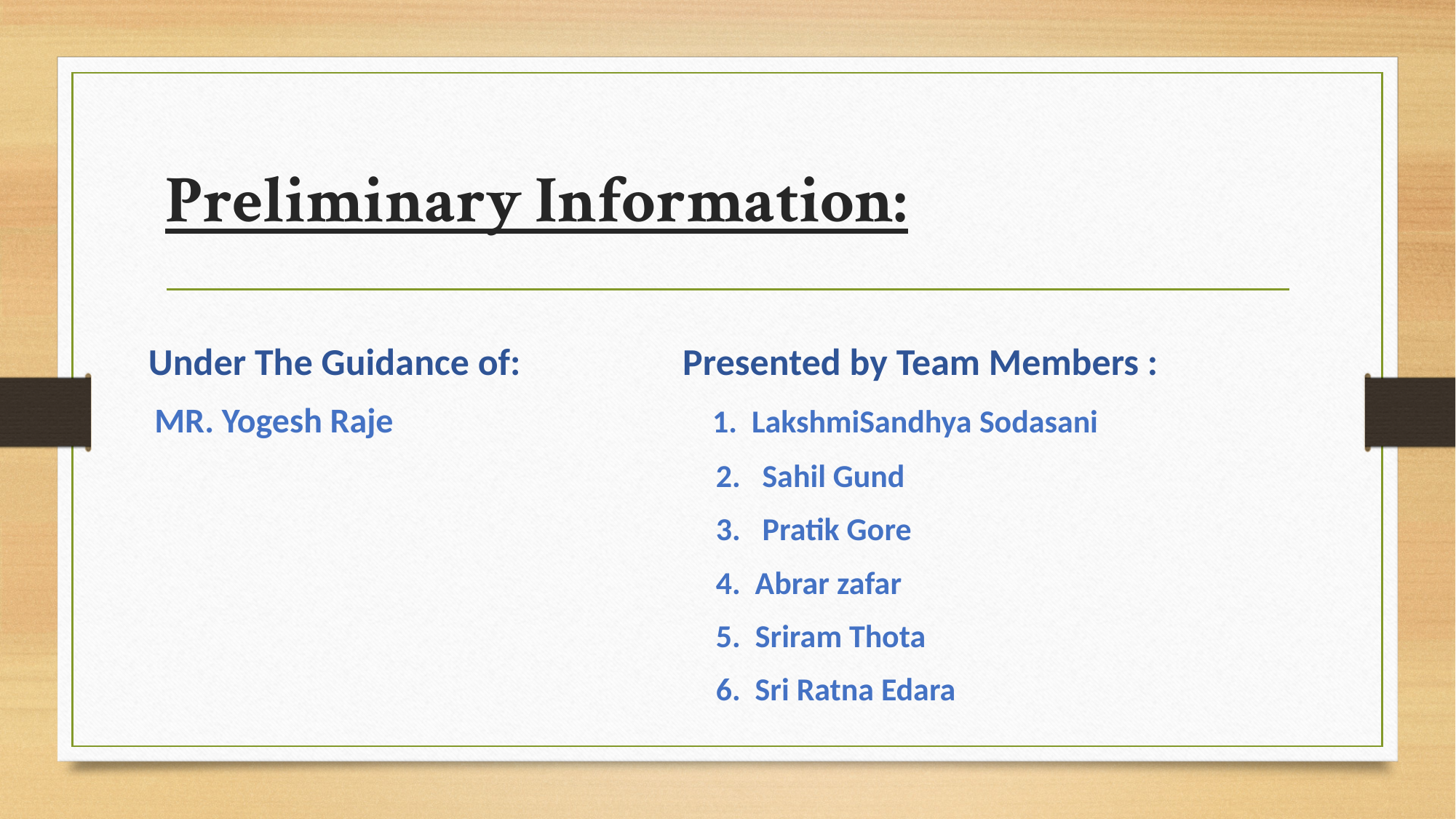

# Preliminary Information:
Under The Guidance of:                   Presented by Team Members :
 MR. Yogesh Raje                                                 1.  LakshmiSandhya Sodasani
                                                                              2.   Sahil Gund
                                                                              3.   Pratik Gore
                                                                              4.  Abrar zafar
                                                                              5.  Sriram Thota
                                                                              6.  Sri Ratna Edara